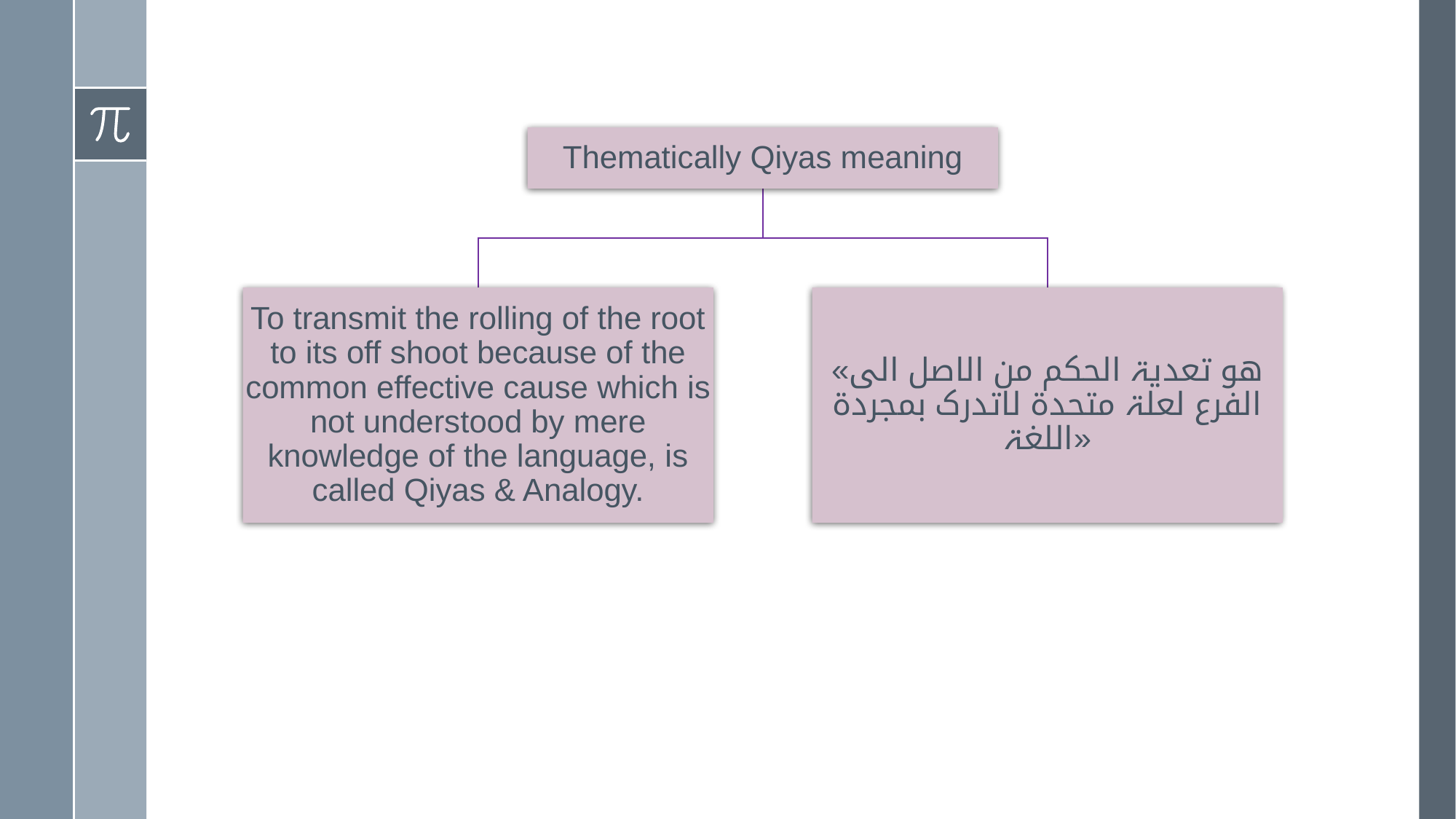

Thematically Qiyas meaning

To transmit the rolling of the root to its off shoot because of the common effective cause which is not understood by mere knowledge of the language, is called Qiyas & Analogy.

«ھو تعدیۃ الحکم من الاصل الی الفرع لعلۃ متحدۃ لاتدرک بمجردۃ اللغۃ»